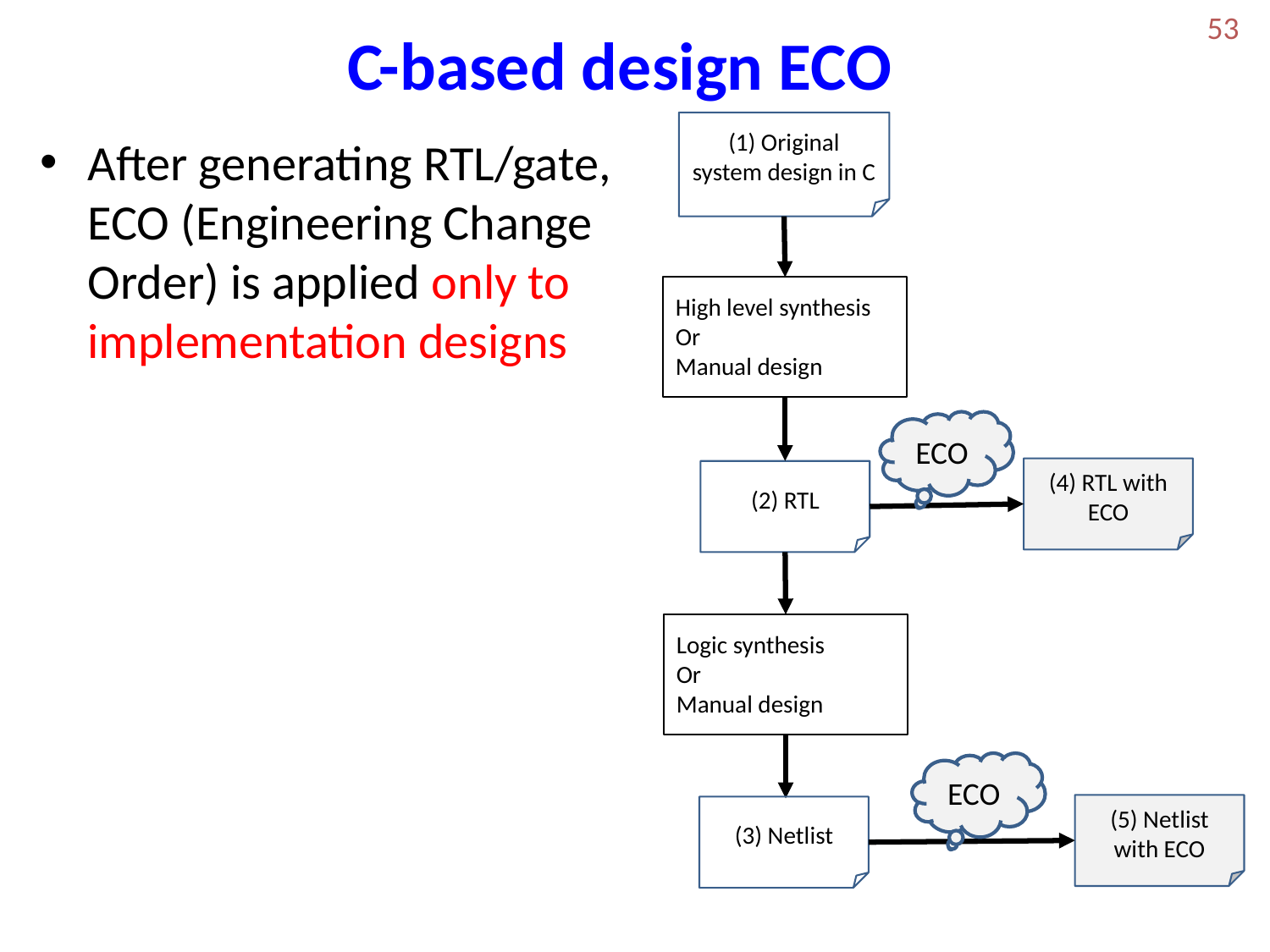

53
# C-based design ECO
(1) Original system design in C
After generating RTL/gate, ECO (Engineering Change Order) is applied only to implementation designs

High level synthesis
Or
Manual design
ECO
(4) RTL with ECO
(2) RTL

Logic synthesis
Or
Manual design
ECO
(5) Netlist with ECO
(3) Netlist